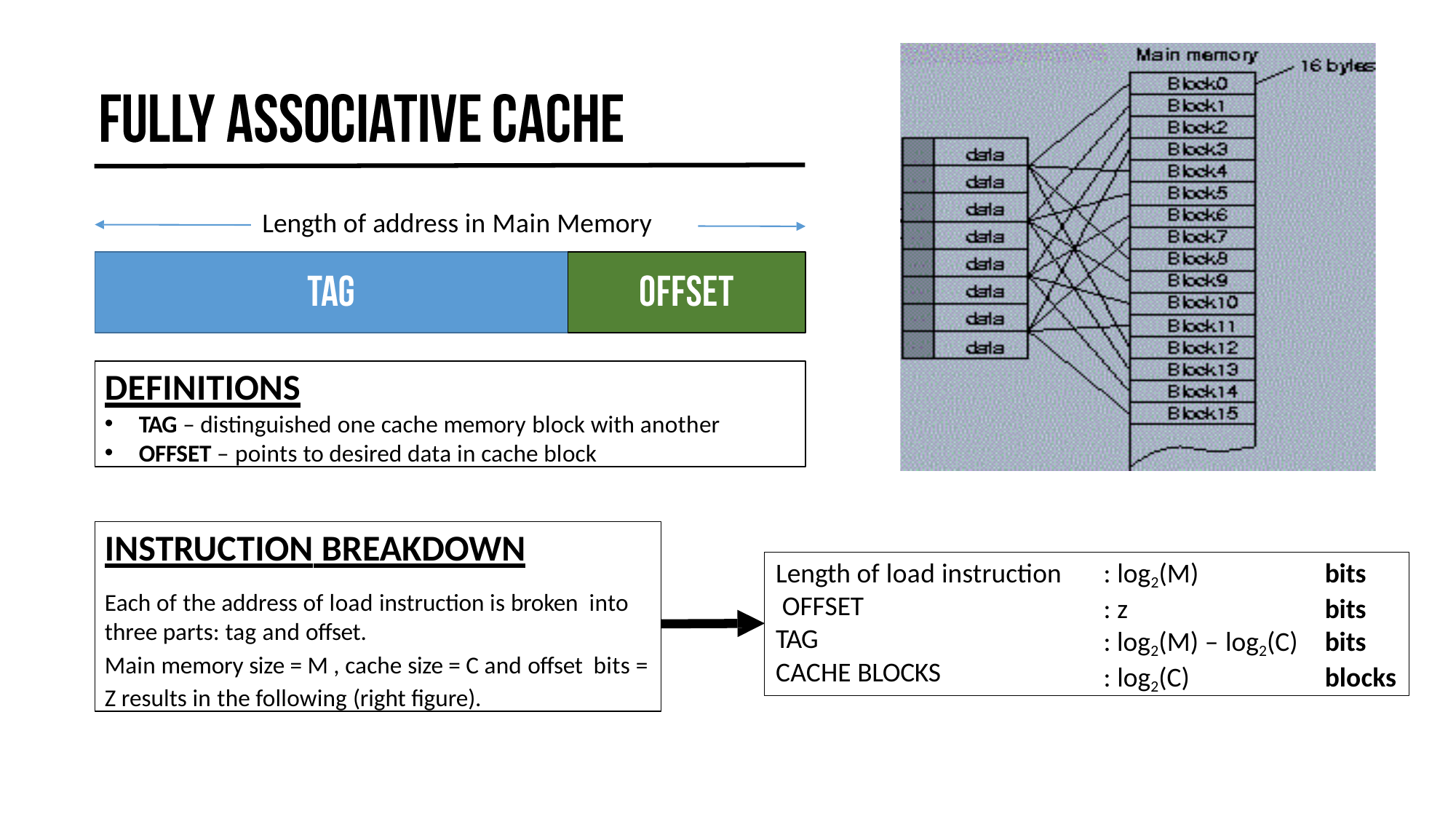

# Length of address in Main Memory

DEFINITIONS
TAG – distinguished one cache memory block with another
OFFSET – points to desired data in cache block
INSTRUCTION BREAKDOWN
Each of the address of load instruction is broken  into three parts: tag and offset.
Main memory size = M , cache size = C and offset  bits = Z results in the following (right figure).

Length of load instruction  OFFSET
TAG
CACHE BLOCKS
: log2(M)	bits
: z	bits
: log2(M) – log2(C)	bits
: log2(C)	blocks